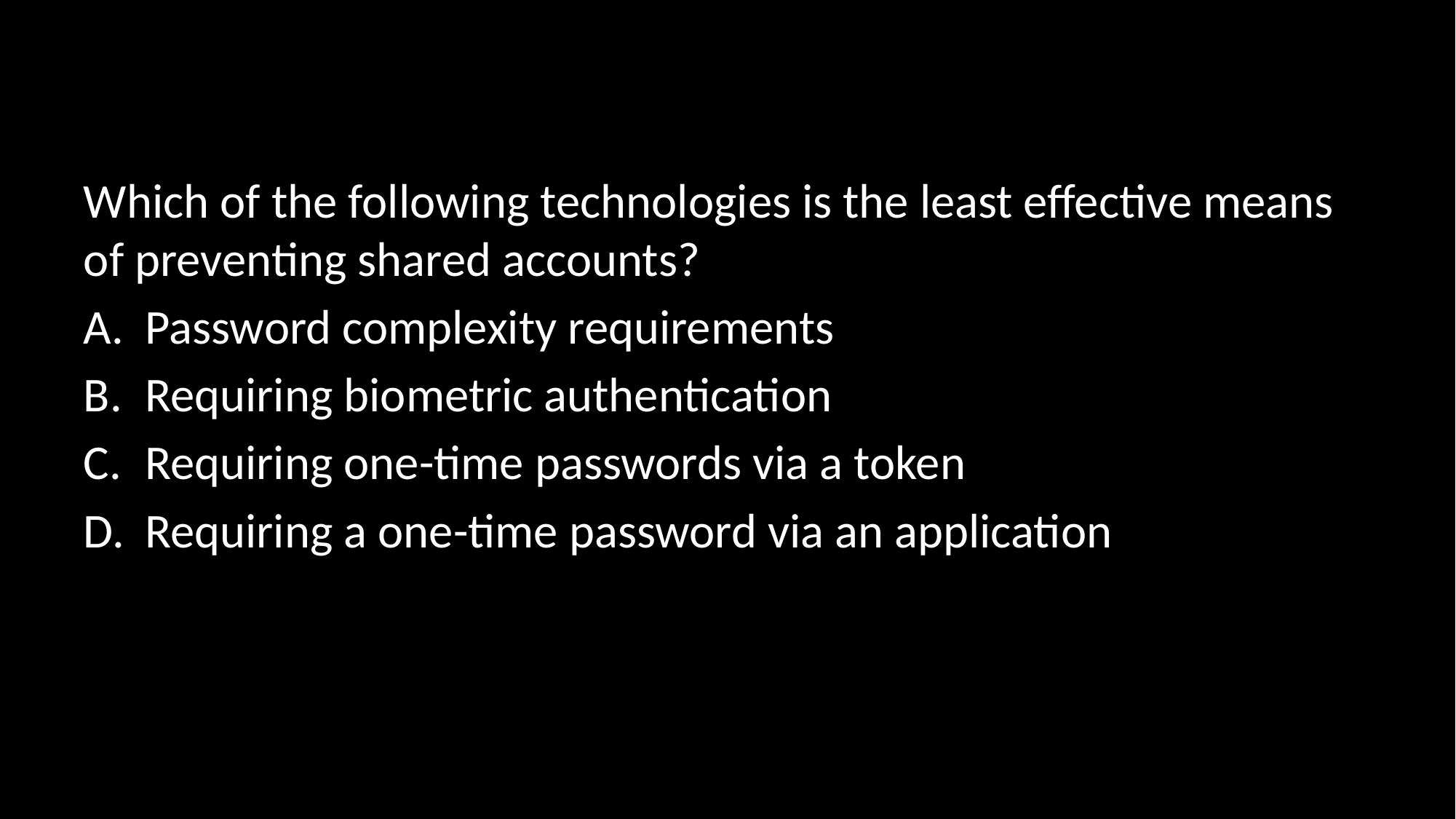

#
Which of the following technologies is the least effective means of preventing shared accounts?
Password complexity requirements
Requiring biometric authentication
Requiring one-time passwords via a token
Requiring a one-time password via an application